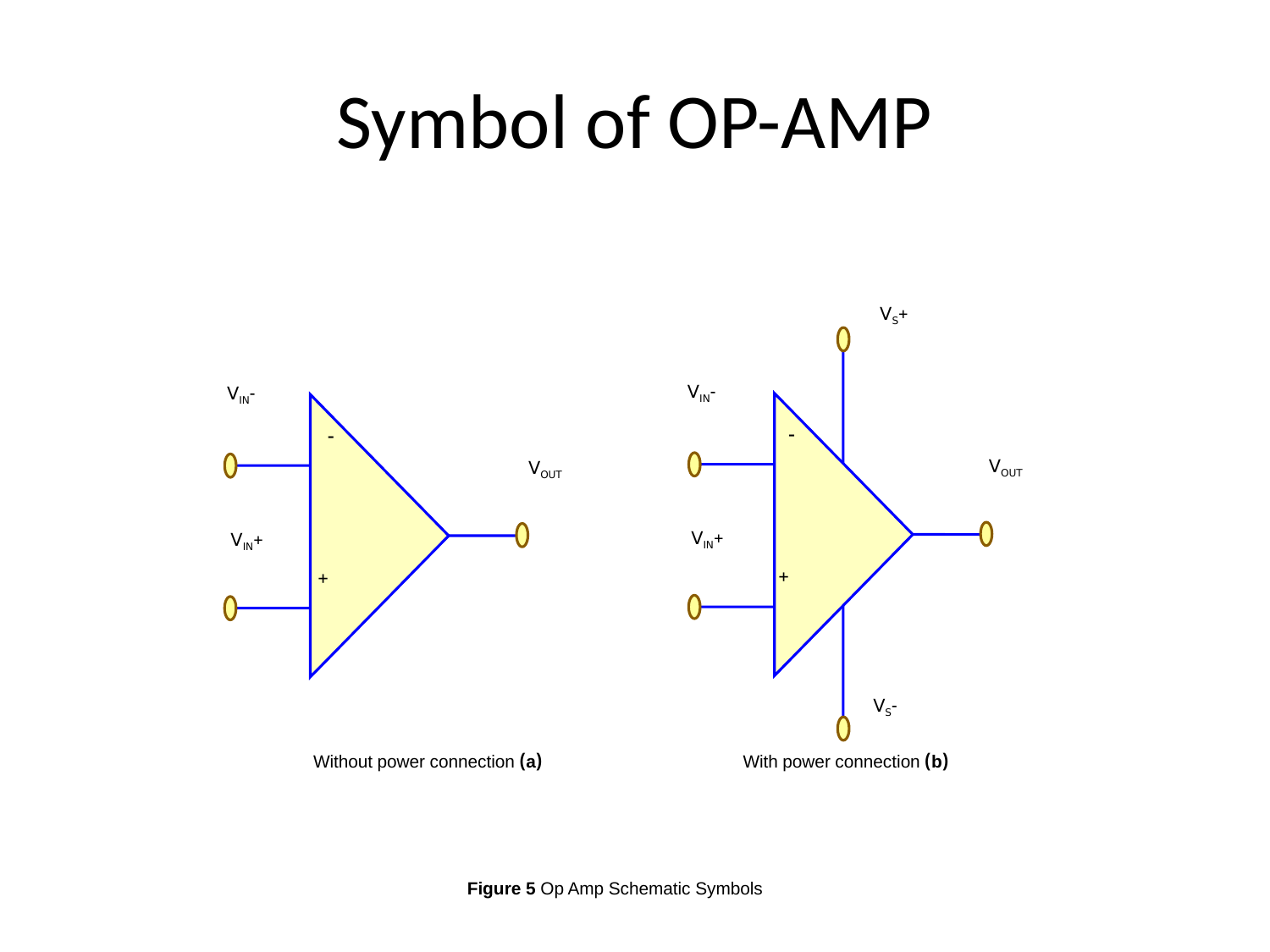

# Symbol of OP-AMP
+VS

-VIN
-
VOUT
+VIN
+
-VS
-VIN

-
VOUT
+VIN
+
(a) Without power connection
(b) With power connection
Figure 5 Op Amp Schematic Symbols